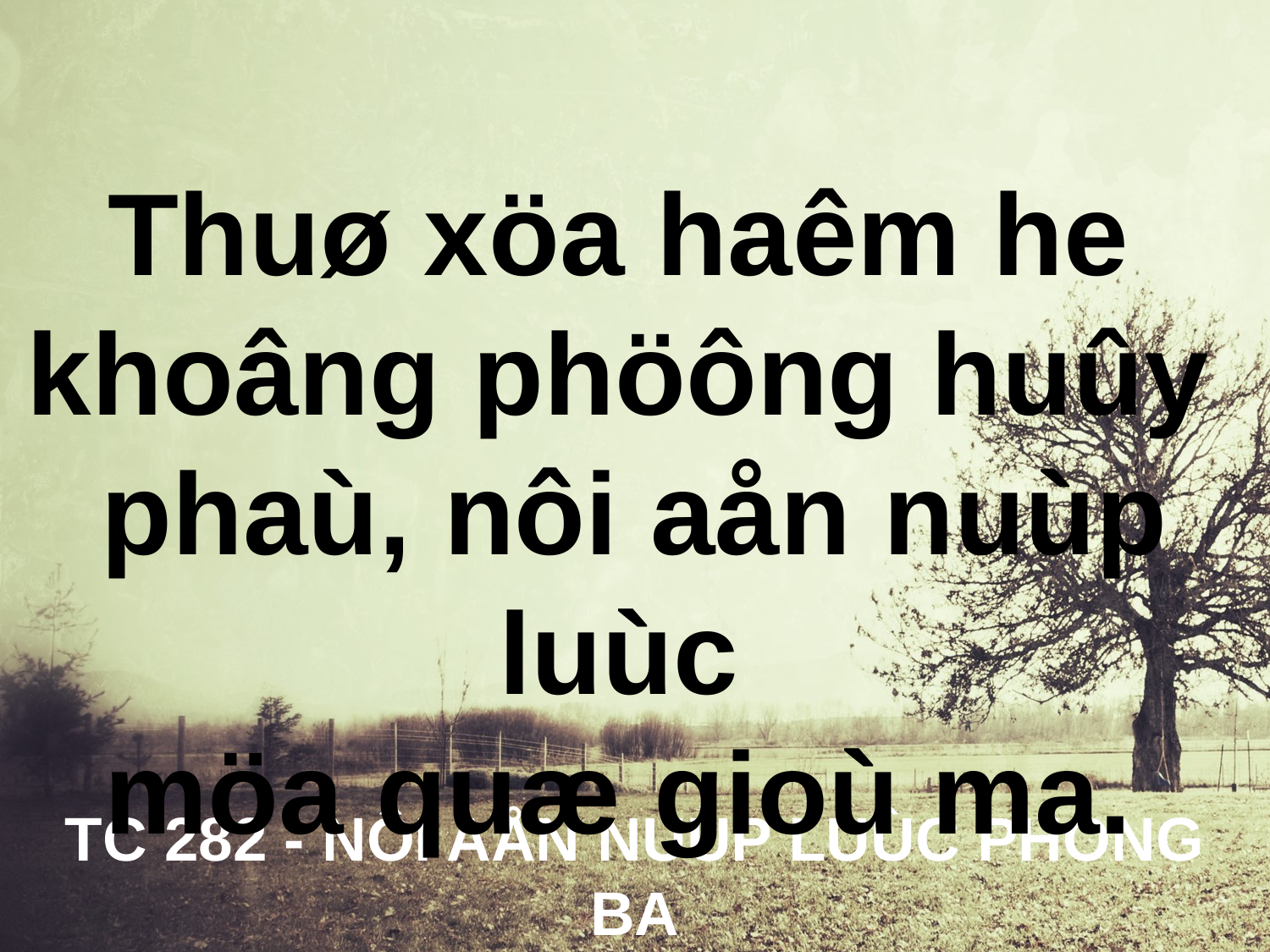

Thuø xöa haêm he
khoâng phöông huûy
phaù, nôi aån nuùp luùc
möa quæ gioù ma.
TC 282 - NÔI AÅN NUÙP LUÙC PHONG BA